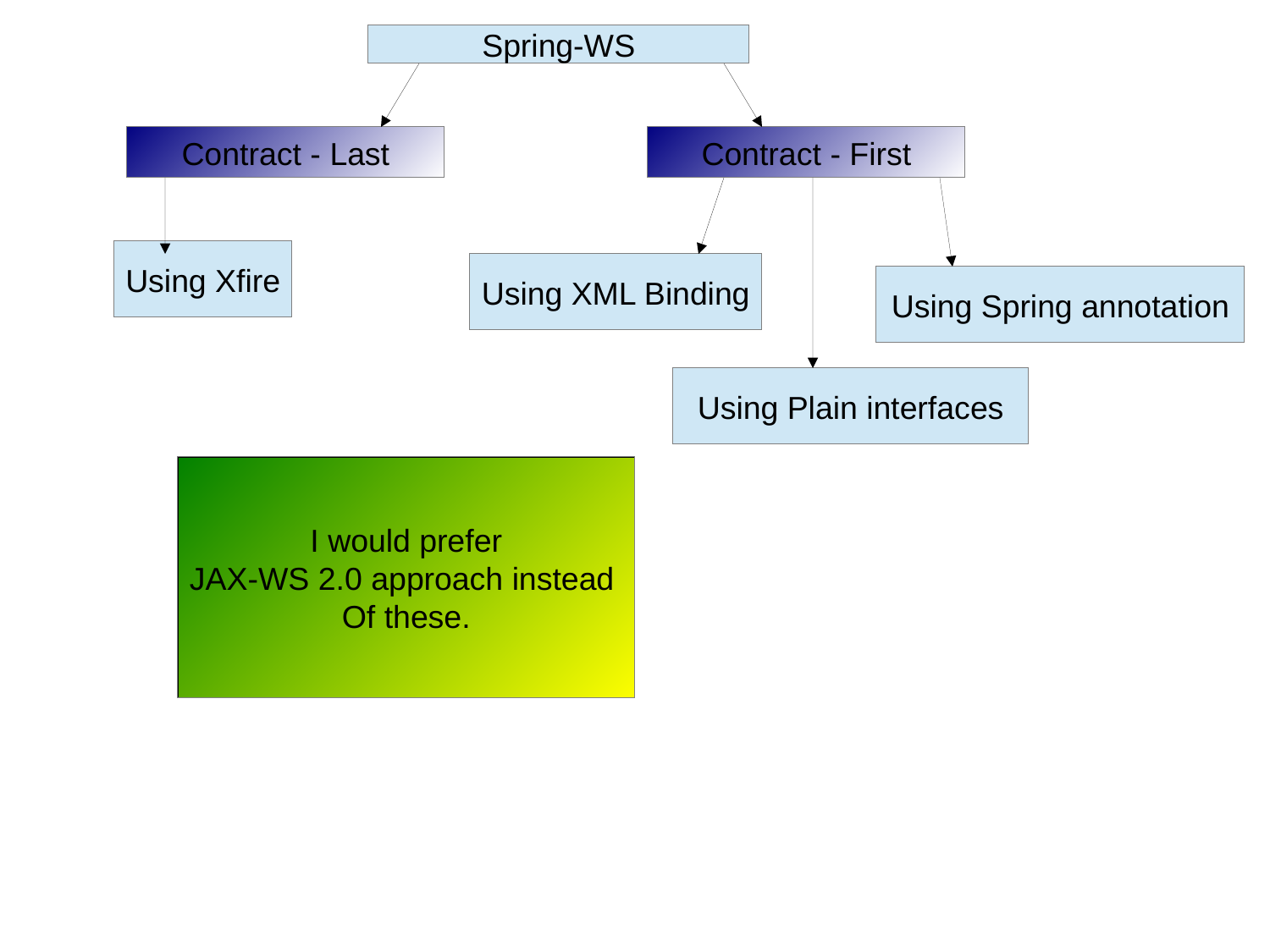

Spring-WS

Contract - Last
Contract - First

Using Xfire
Using XML Binding
Using Spring annotation
Using Plain interfaces
I would prefer
JAX-WS 2.0 approach instead
Of these.